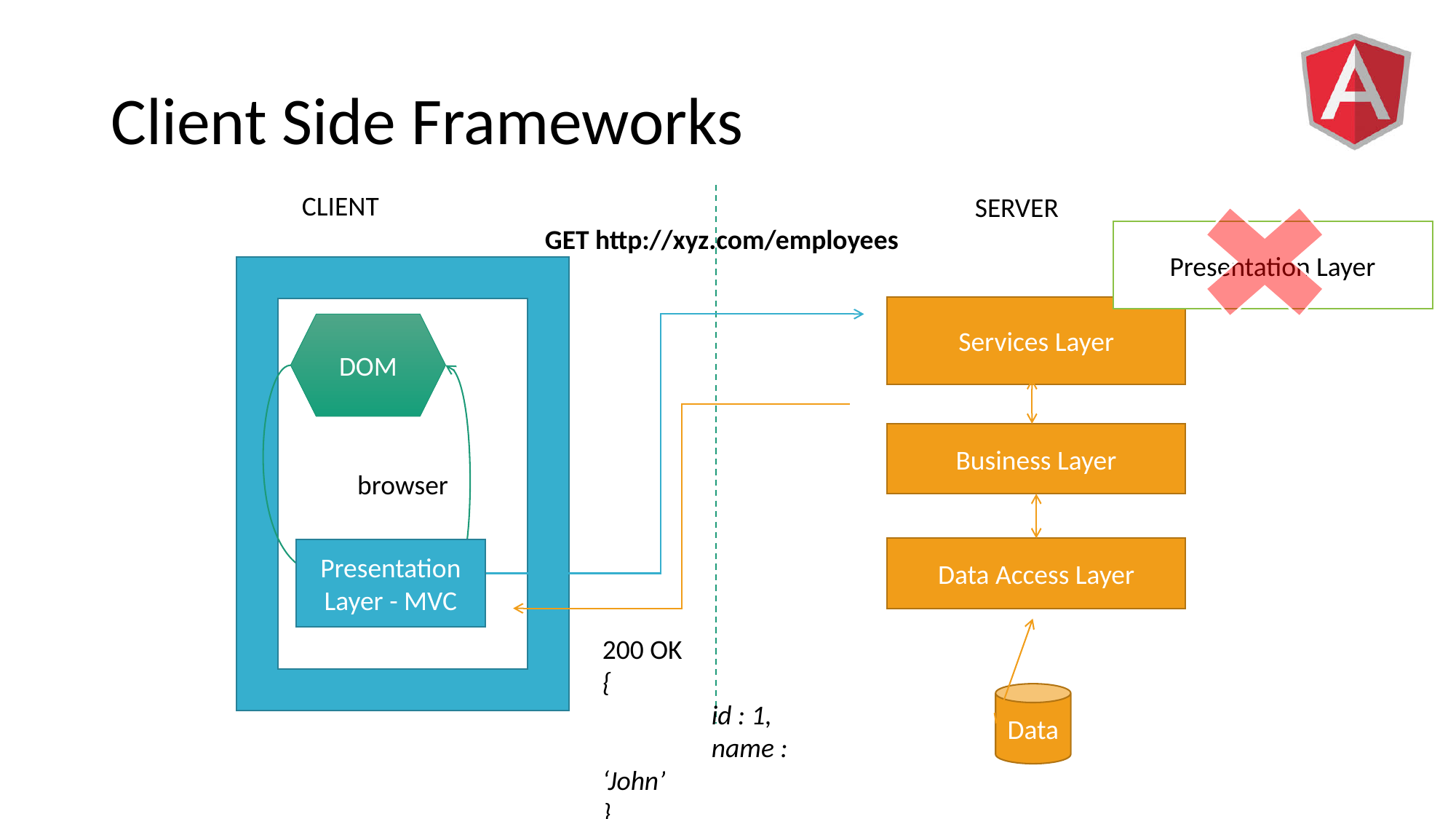

# Client Side Frameworks
CLIENT

SERVER
GET http://xyz.com/employees
Presentation Layer
browser
Services Layer
DOM
Business Layer
Data Access Layer
Presentation Layer - MVC
200 OK
{
	id : 1,
	name : ‘John’
}
Data